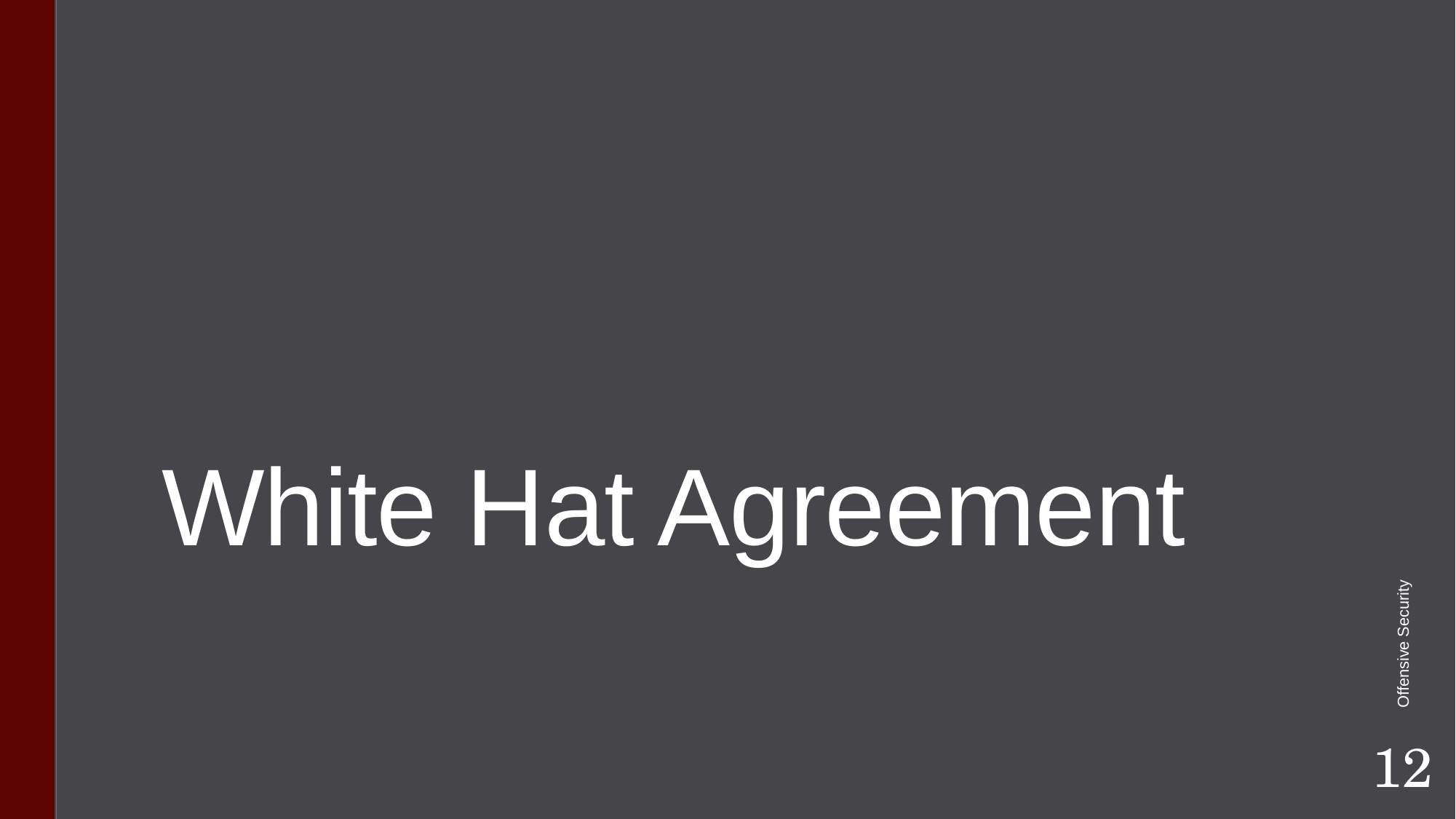

# White Hat Agreement
Offensive Security
12